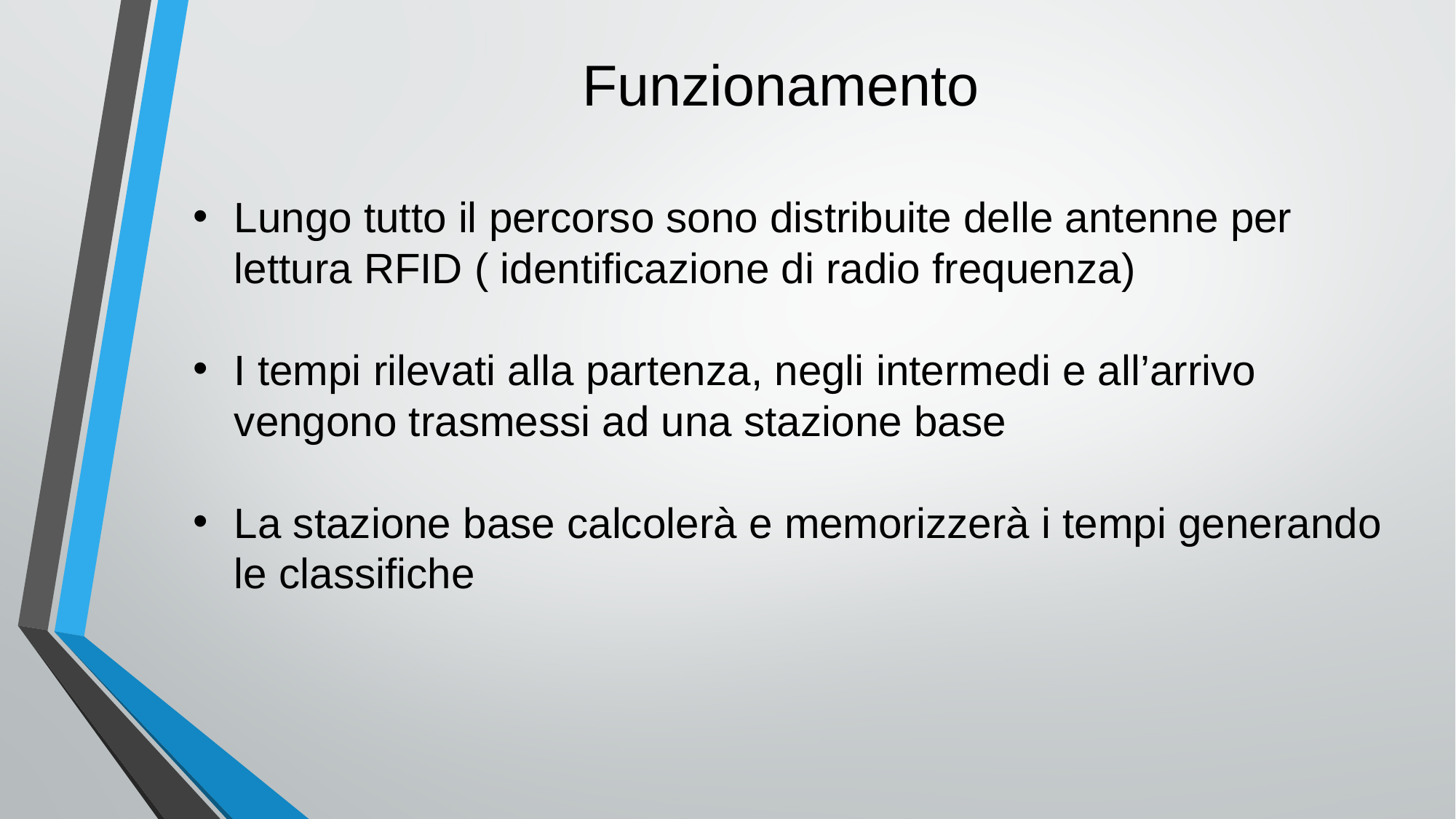

# Funzionamento
Lungo tutto il percorso sono distribuite delle antenne per lettura RFID ( identificazione di radio frequenza)

I tempi rilevati alla partenza, negli intermedi e all’arrivo vengono trasmessi ad una stazione base

La stazione base calcolerà e memorizzerà i tempi generando le classifiche